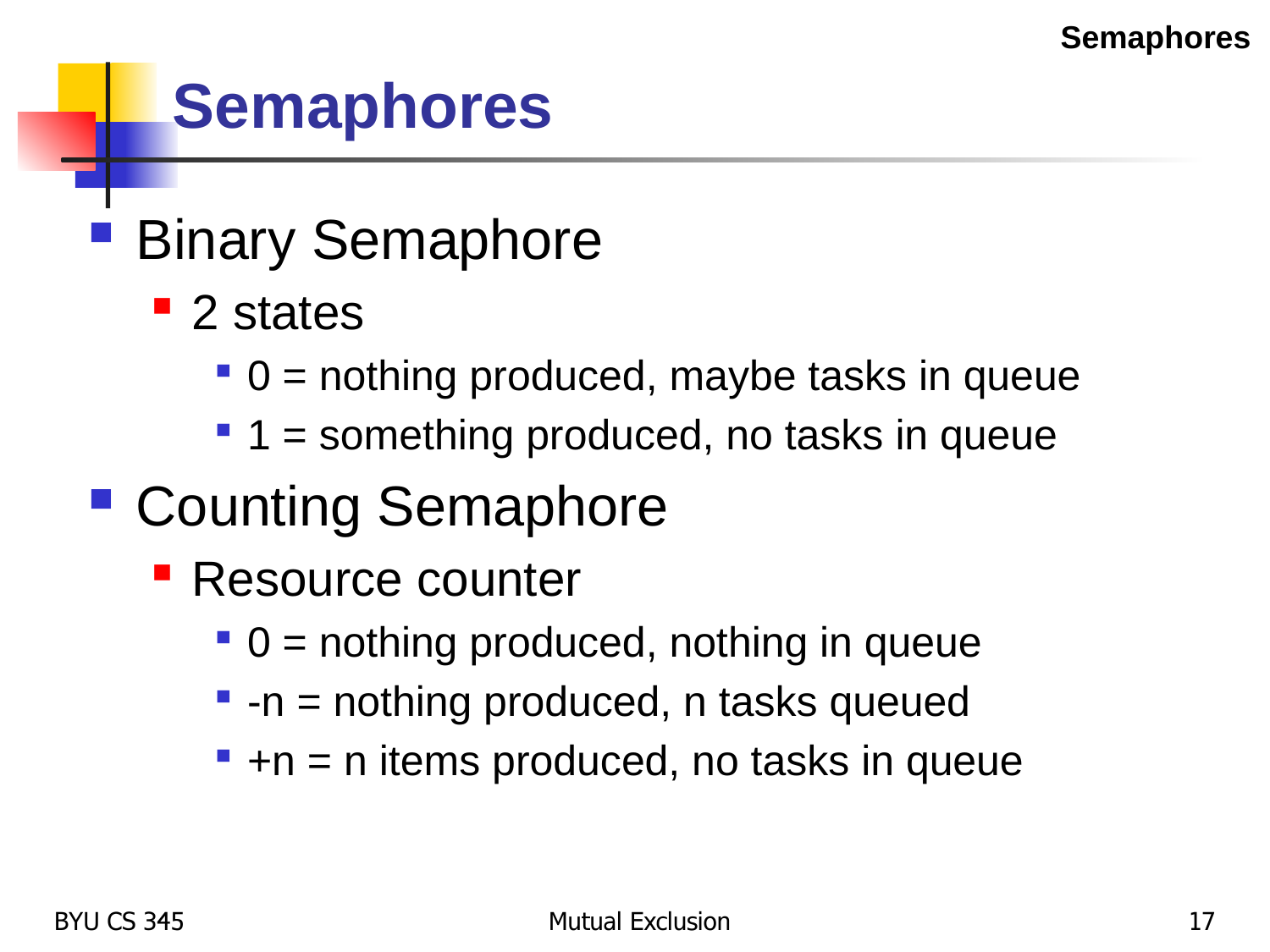

Semaphores
# Semaphores
Binary Semaphore
2 states
0 = nothing produced, maybe tasks in queue
1 = something produced, no tasks in queue
Counting Semaphore
Resource counter
0 = nothing produced, nothing in queue
-n = nothing produced, n tasks queued
+n = n items produced, no tasks in queue
BYU CS 345
Mutual Exclusion
17